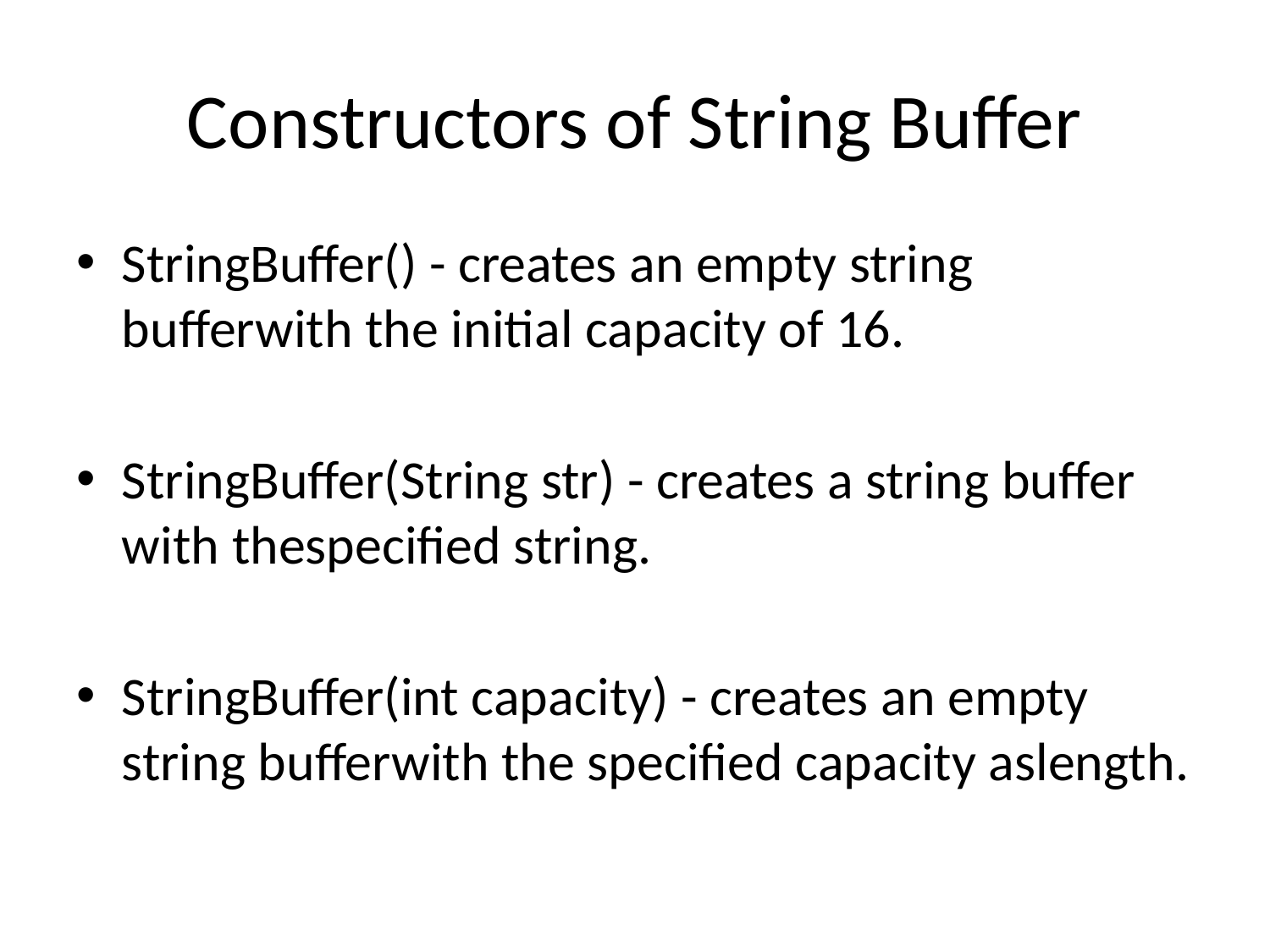

# Constructors of String Buffer
StringBuffer() - creates an empty string bufferwith the initial capacity of 16.

StringBuffer(String str) - creates a string buffer with thespecified string.

StringBuffer(int capacity) - creates an empty string bufferwith the specified capacity aslength.